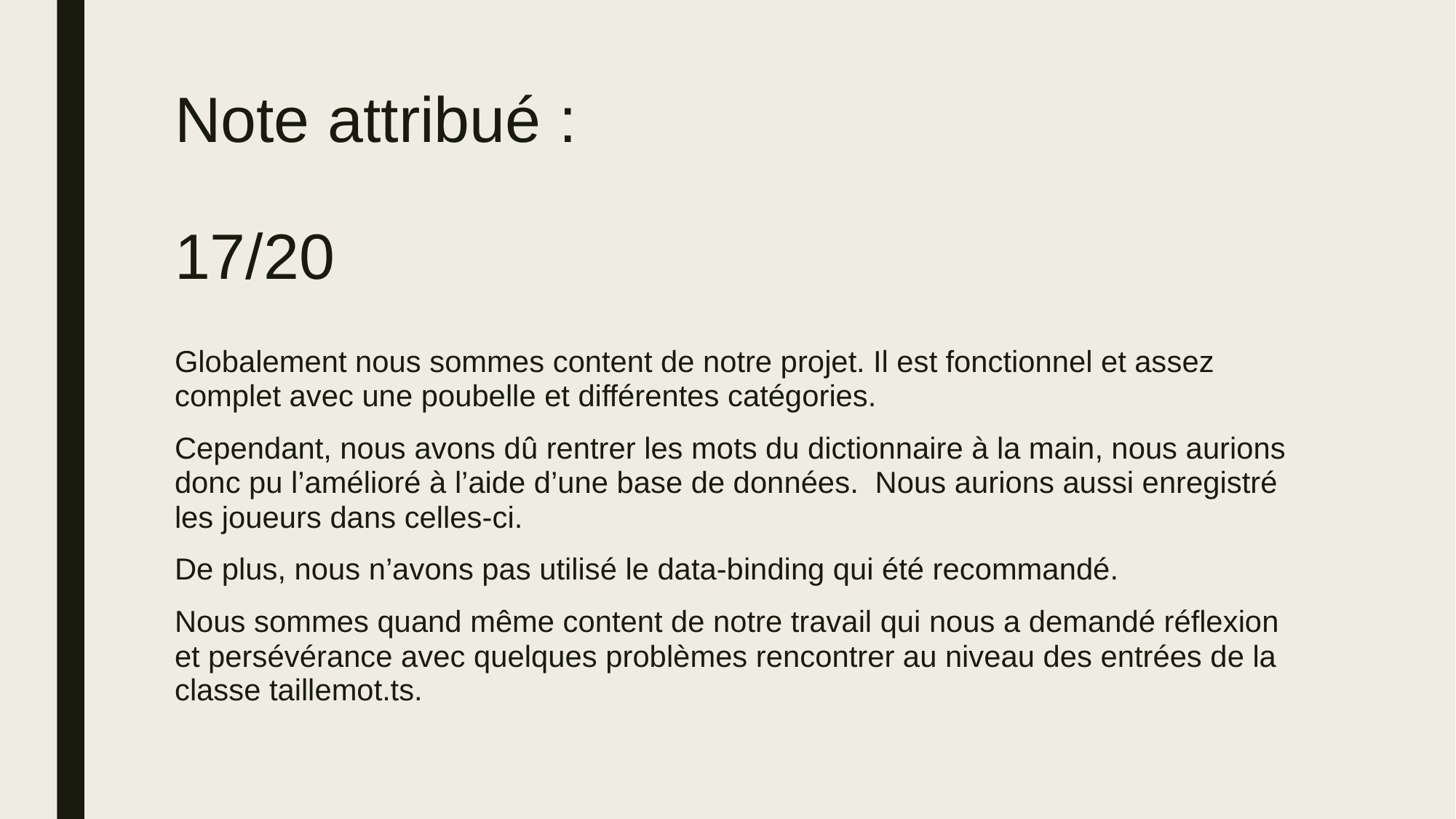

# Note attribué : 17/20
Globalement nous sommes content de notre projet. Il est fonctionnel et assez complet avec une poubelle et différentes catégories.
Cependant, nous avons dû rentrer les mots du dictionnaire à la main, nous aurions donc pu l’amélioré à l’aide d’une base de données.  Nous aurions aussi enregistré les joueurs dans celles-ci.
De plus, nous n’avons pas utilisé le data-binding qui été recommandé.
Nous sommes quand même content de notre travail qui nous a demandé réflexion et persévérance avec quelques problèmes rencontrer au niveau des entrées de la classe taillemot.ts.